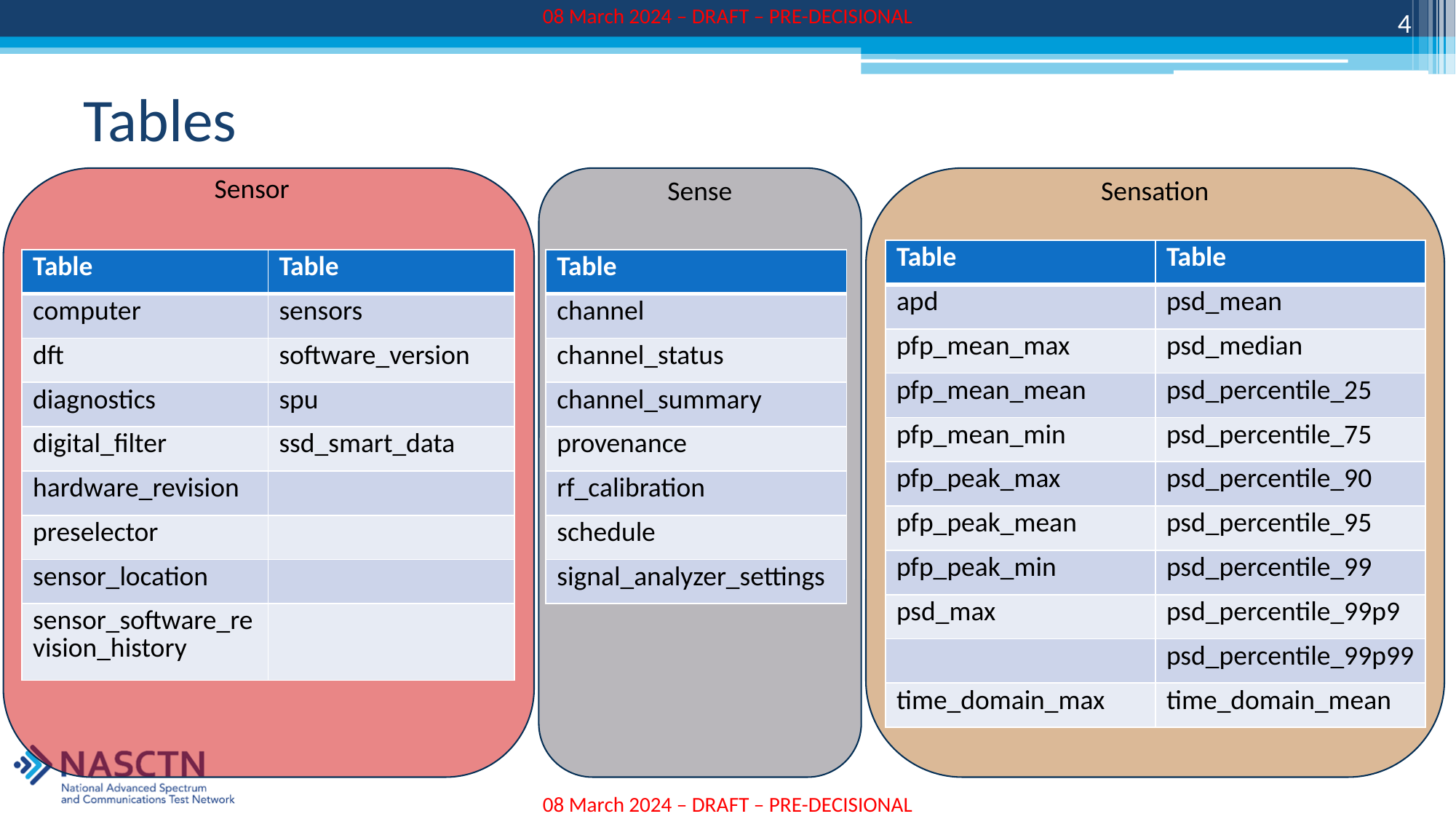

4
# Tables
Sensor

Sense
Sensation

| Table | Table |
| --- | --- |
| apd | psd\_mean |
| pfp\_mean\_max | psd\_median |
| pfp\_mean\_mean | psd\_percentile\_25 |
| pfp\_mean\_min | psd\_percentile\_75 |
| pfp\_peak\_max | psd\_percentile\_90 |
| pfp\_peak\_mean | psd\_percentile\_95 |
| pfp\_peak\_min | psd\_percentile\_99 |
| psd\_max | psd\_percentile\_99p9 |
|  | psd\_percentile\_99p99 |
| time\_domain\_max | time\_domain\_mean |
| Table | Table |
| --- | --- |
| computer | sensors |
| dft | software\_version |
| diagnostics | spu |
| digital\_filter | ssd\_smart\_data |
| hardware\_revision |  |
| preselector |  |
| sensor\_location |  |
| sensor\_software\_revision\_history |  |
| Table |
| --- |
| channel |
| channel\_status |
| channel\_summary |
| provenance |
| rf\_calibration |
| schedule |
| signal\_analyzer\_settings |